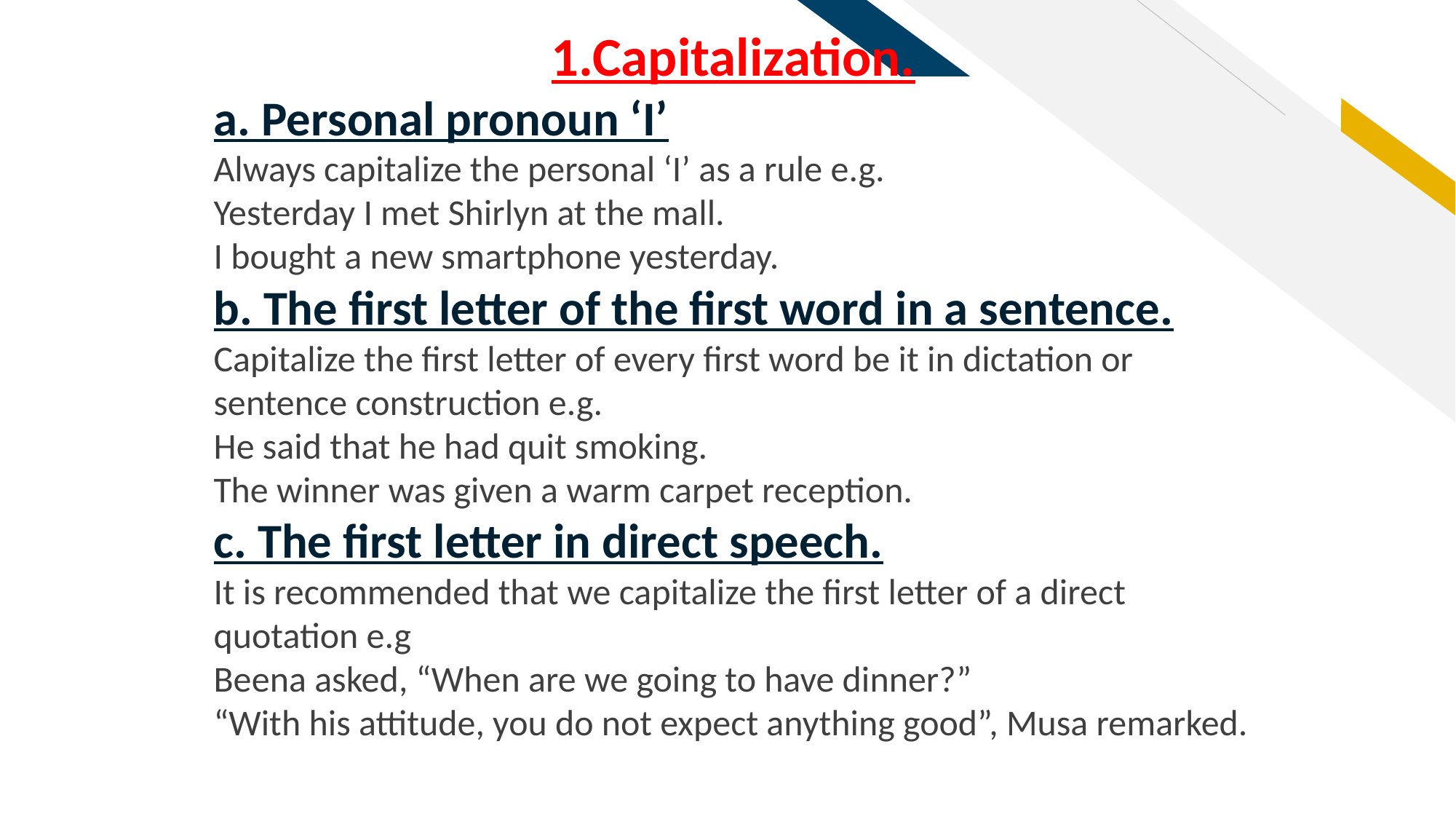

1.Capitalization.
a. Personal pronoun ‘I’
Always capitalize the personal ‘I’ as a rule e.g.
Yesterday I met Shirlyn at the mall.
I bought a new smartphone yesterday.
b. The first letter of the first word in a sentence.
Capitalize the first letter of every first word be it in dictation or sentence construction e.g.
He said that he had quit smoking.
The winner was given a warm carpet reception.
c. The first letter in direct speech.
It is recommended that we capitalize the first letter of a direct quotation e.g
Beena asked, “When are we going to have dinner?”
“With his attitude, you do not expect anything good”, Musa remarked.